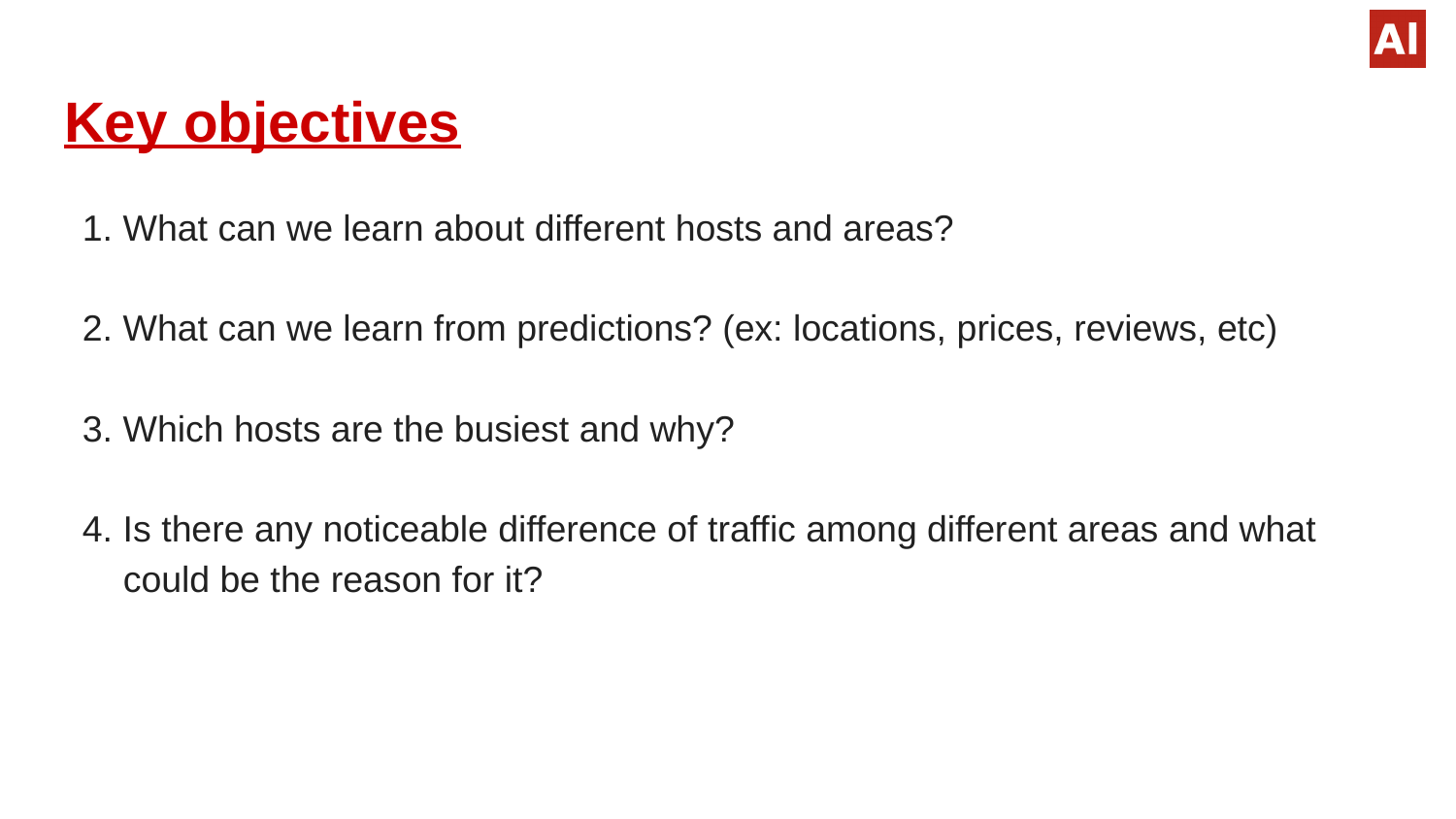

# Key objectives
1. What can we learn about different hosts and areas?

2. What can we learn from predictions? (ex: locations, prices, reviews, etc)

3. Which hosts are the busiest and why?

4. Is there any noticeable difference of traffic among different areas and what
    could be the reason for it?